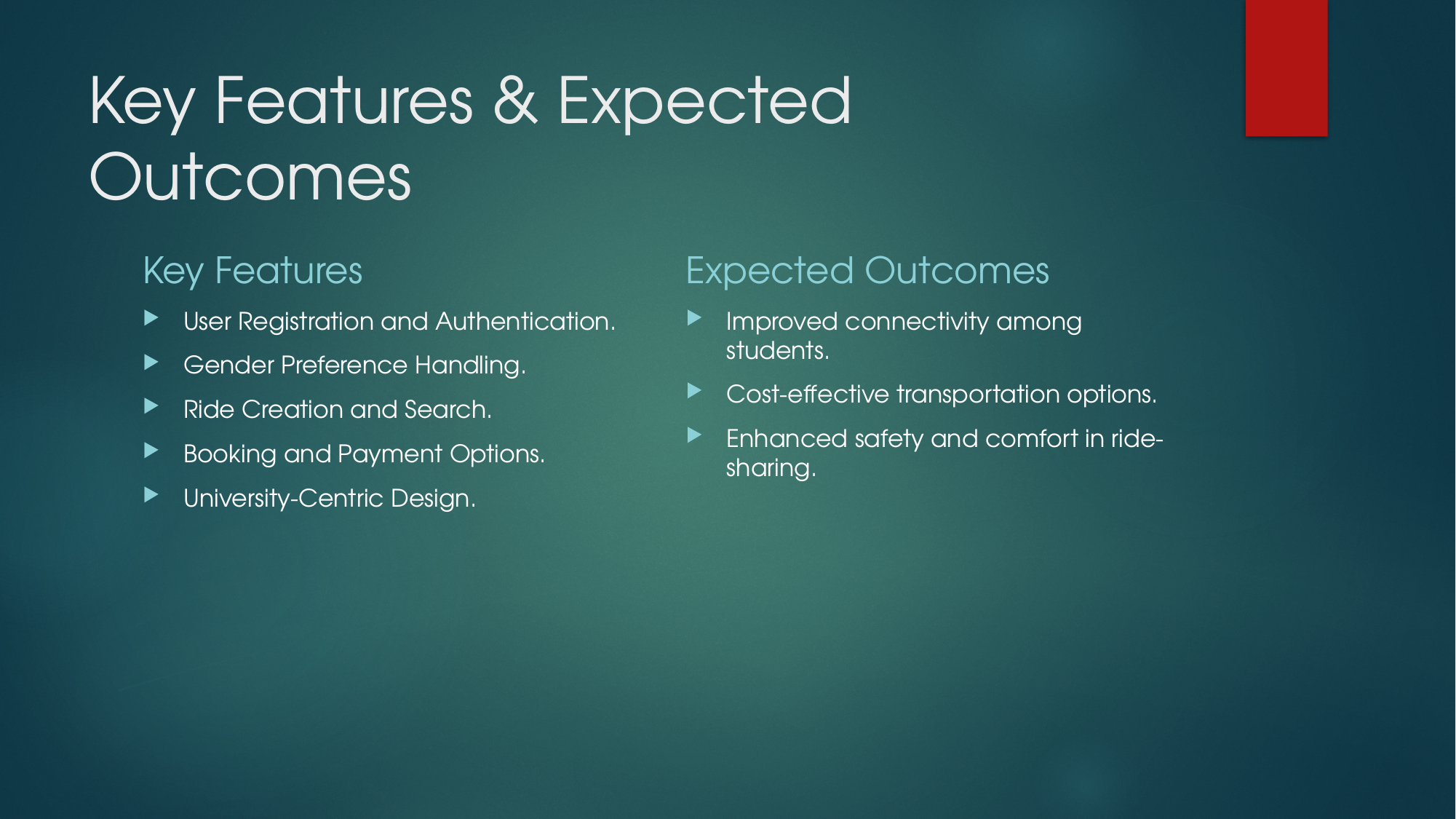

# Key Features & Expected Outcomes
Key Features
Expected Outcomes
User Registration and Authentication.
Gender Preference Handling.
Ride Creation and Search.
Booking and Payment Options.
University-Centric Design.
Improved connectivity among students.
Cost-effective transportation options.
Enhanced safety and comfort in ride-sharing.